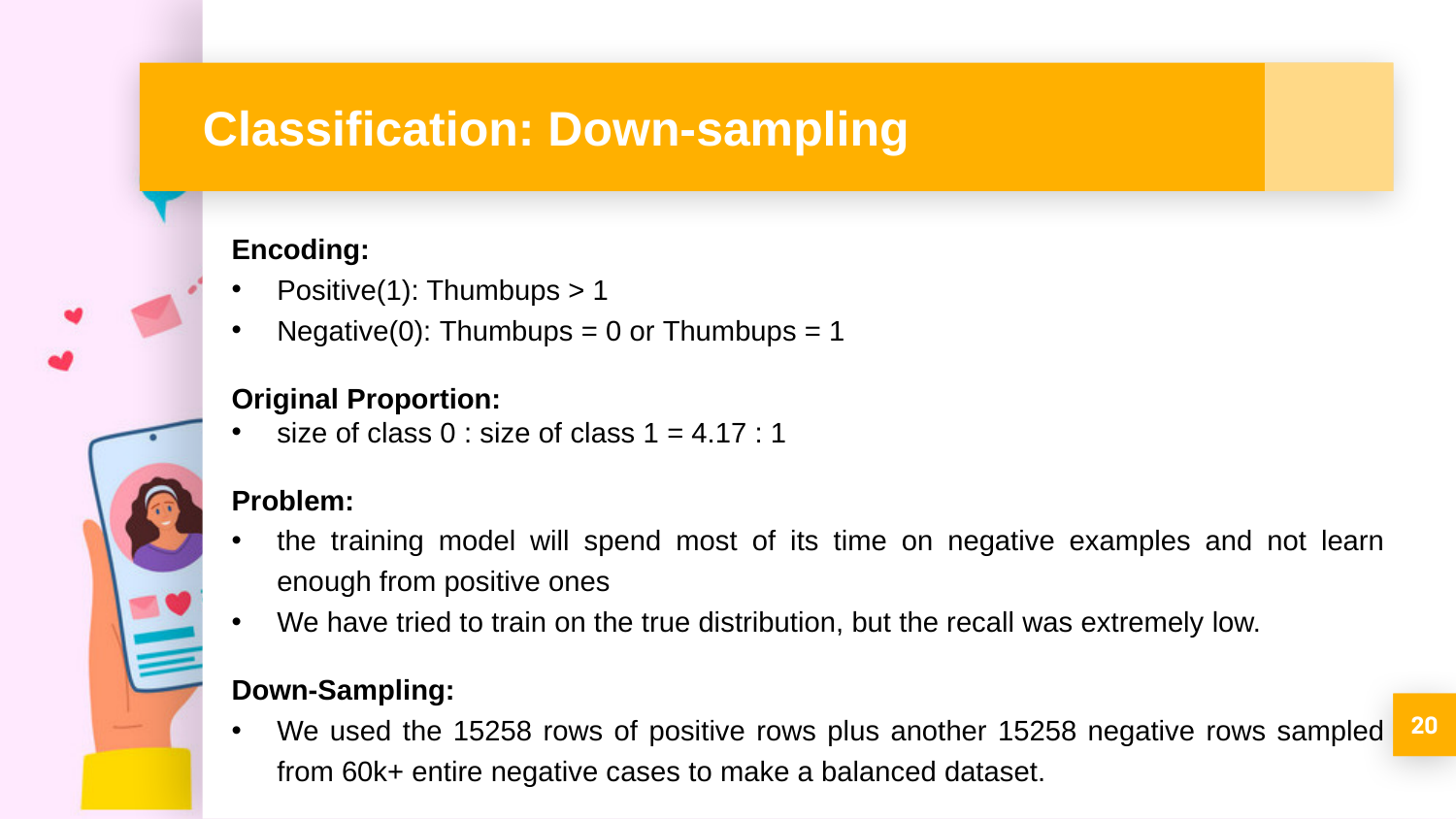

# Classification: Down-sampling
Encoding:
Positive(1): Thumbups > 1
Negative(0): Thumbups = 0 or Thumbups = 1

Original Proportion:
size of class 0 : size of class 1 = 4.17 : 1

Problem:
the training model will spend most of its time on negative examples and not learn enough from positive ones
We have tried to train on the true distribution, but the recall was extremely low.

Down-Sampling:
We used the 15258 rows of positive rows plus another 15258 negative rows sampled from 60k+ entire negative cases to make a balanced dataset.

20